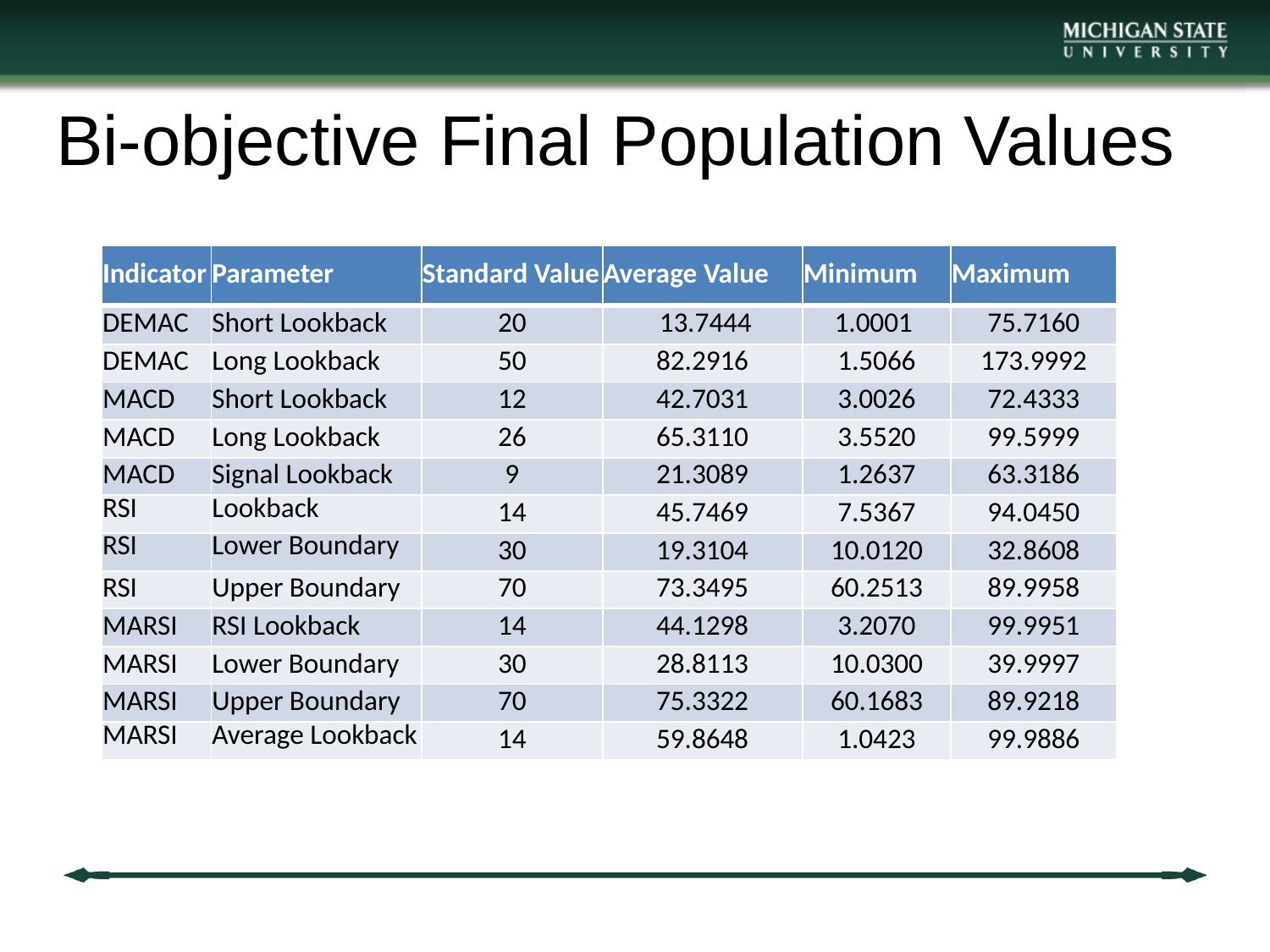

# Bi-objective Final Population Values
| Indicator | Parameter | Standard Value | Average Value | Minimum | Maximum |
| --- | --- | --- | --- | --- | --- |
| DEMAC | Short Lookback | 20 | 13.7444 | 1.0001 | 75.7160 |
| DEMAC | Long Lookback | 50 | 82.2916 | 1.5066 | 173.9992 |
| MACD | Short Lookback | 12 | 42.7031 | 3.0026 | 72.4333 |
| MACD | Long Lookback | 26 | 65.3110 | 3.5520 | 99.5999 |
| MACD | Signal Lookback | 9 | 21.3089 | 1.2637 | 63.3186 |
| RSI | Lookback | 14 | 45.7469 | 7.5367 | 94.0450 |
| RSI | Lower Boundary | 30 | 19.3104 | 10.0120 | 32.8608 |
| RSI | Upper Boundary | 70 | 73.3495 | 60.2513 | 89.9958 |
| MARSI | RSI Lookback | 14 | 44.1298 | 3.2070 | 99.9951 |
| MARSI | Lower Boundary | 30 | 28.8113 | 10.0300 | 39.9997 |
| MARSI | Upper Boundary | 70 | 75.3322 | 60.1683 | 89.9218 |
| MARSI | Average Lookback | 14 | 59.8648 | 1.0423 | 99.9886 |